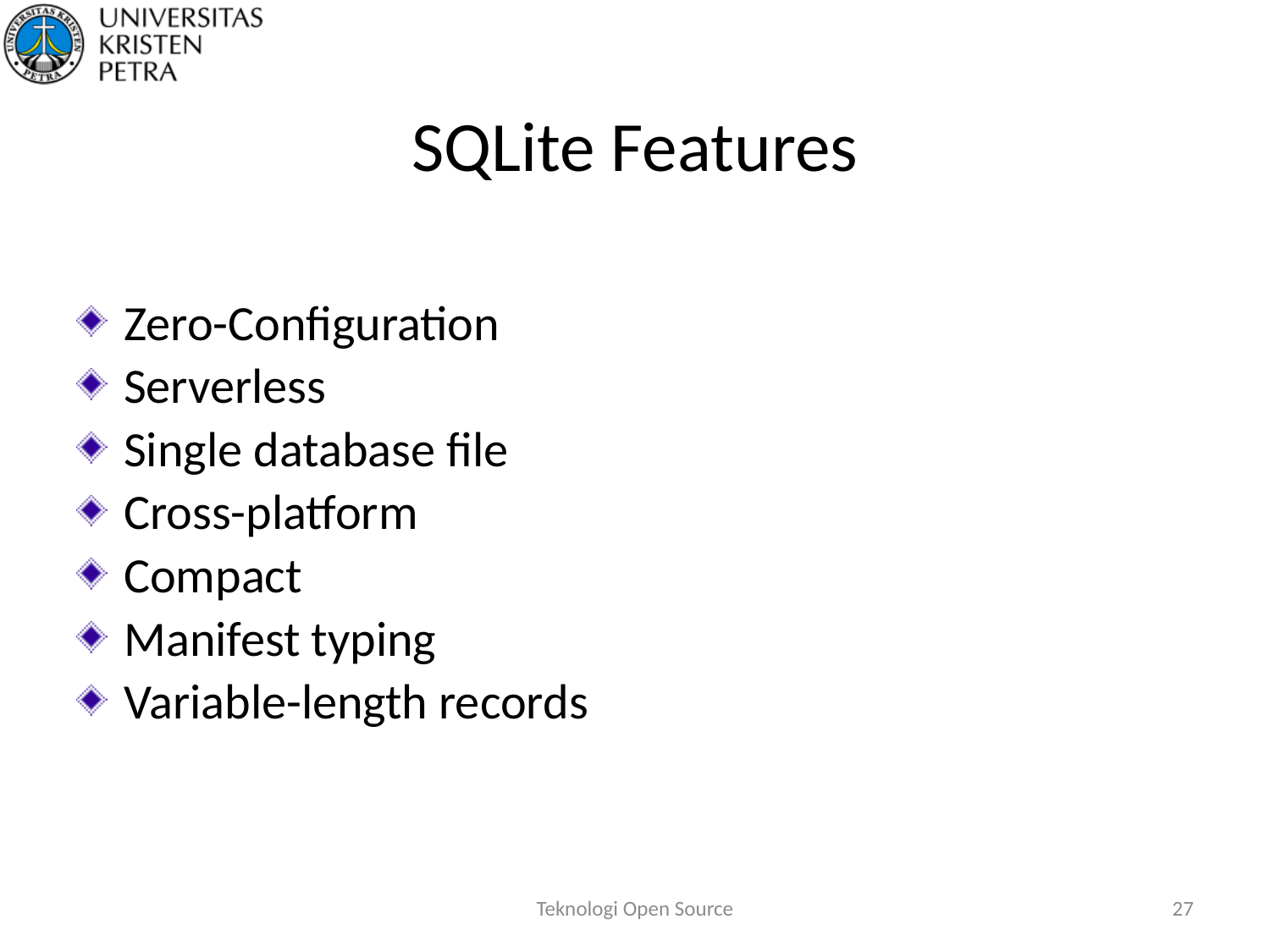

# SQLite Features

Zero-Configuration
Serverless
Single database file
Cross-platform
Compact
Manifest typing
Variable-length records

Teknologi Open Source
27